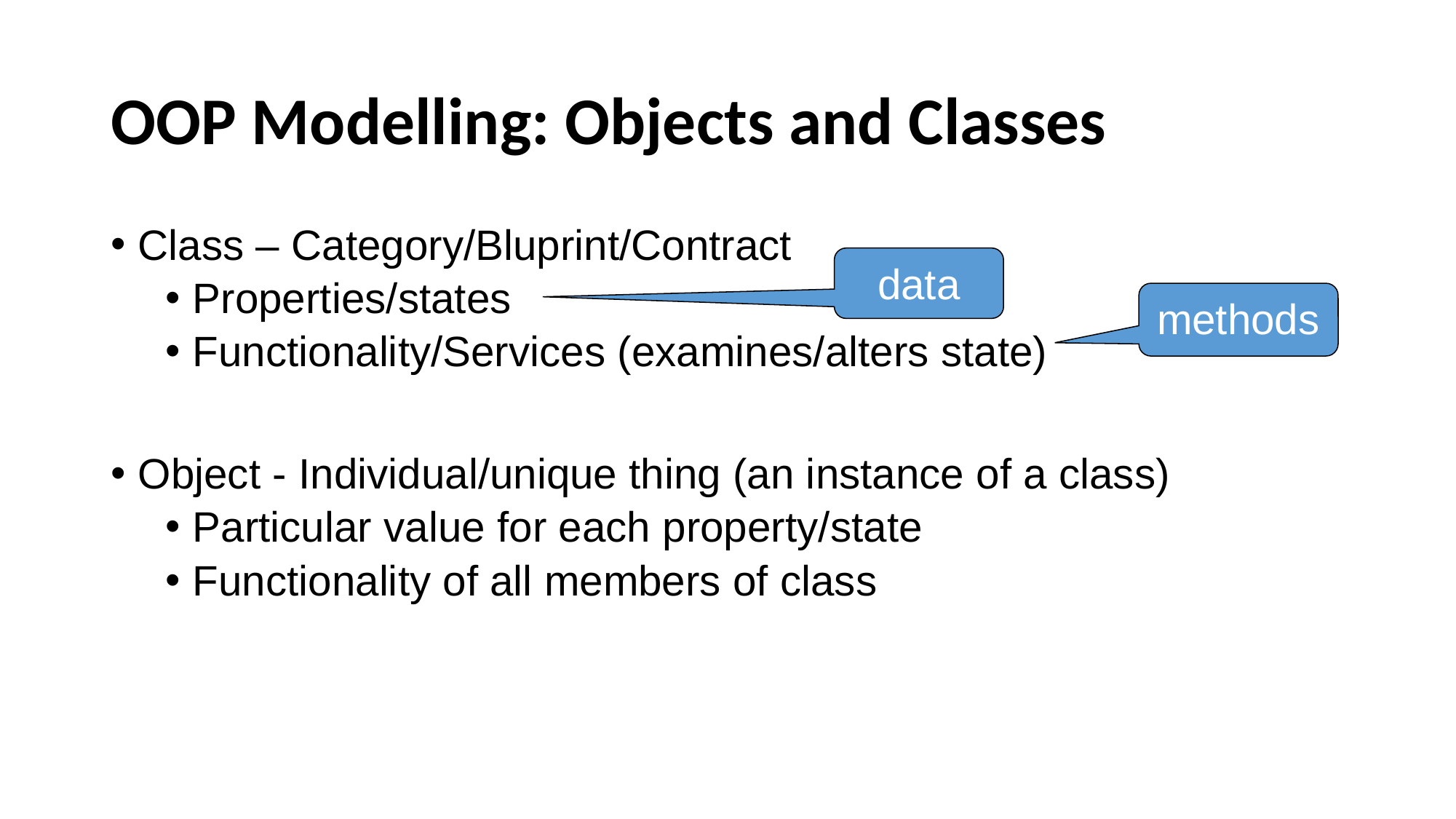

# OOP Modelling: Objects and Classes
Class – Category/Bluprint/Contract
Properties/states
Functionality/Services (examines/alters state)

Object - Individual/unique thing (an instance of a class)
Particular value for each property/state
Functionality of all members of class
data
methods